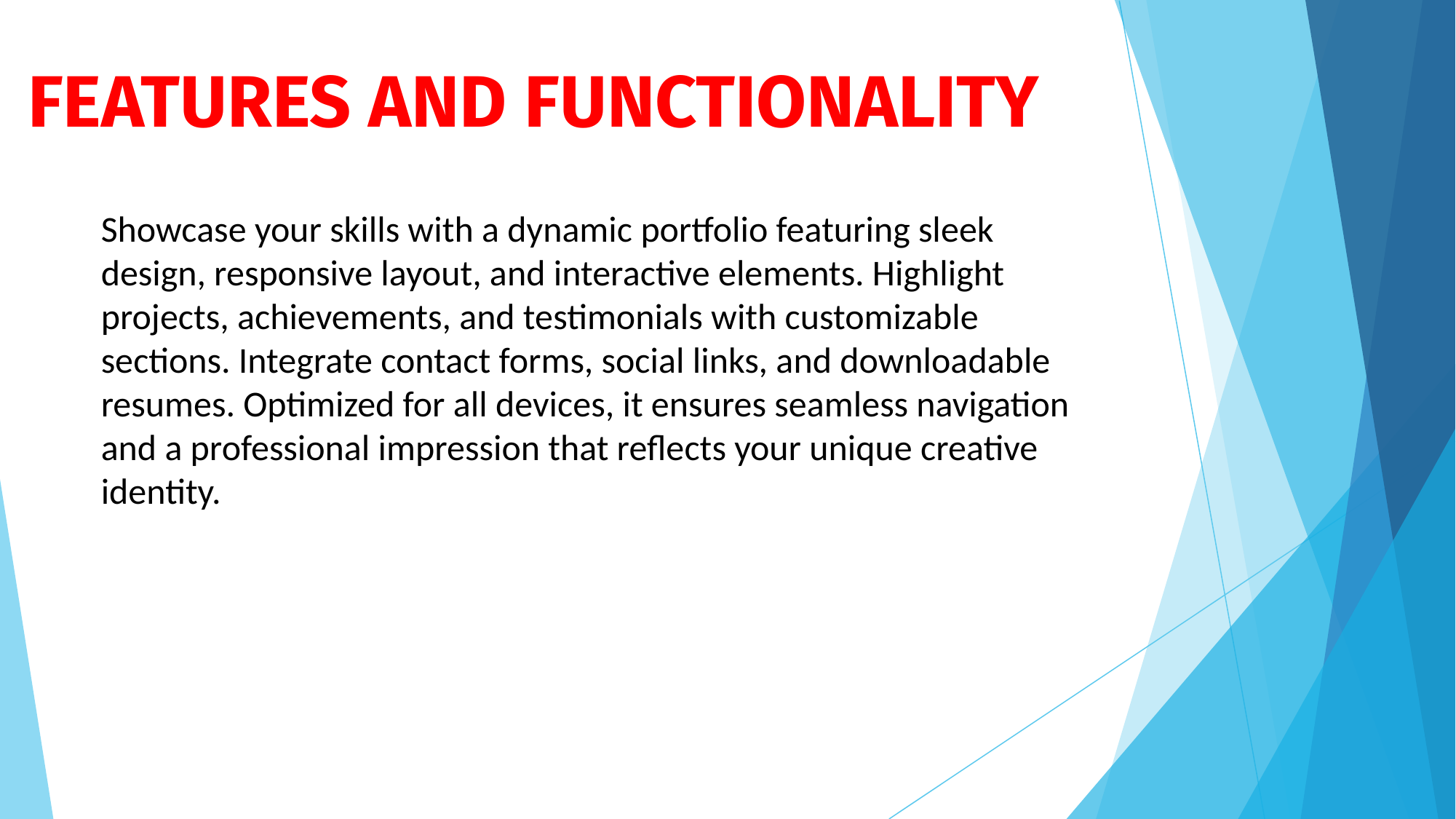

# FEATURES AND FUNCTIONALITY
Showcase your skills with a dynamic portfolio featuring sleek design, responsive layout, and interactive elements. Highlight projects, achievements, and testimonials with customizable sections. Integrate contact forms, social links, and downloadable resumes. Optimized for all devices, it ensures seamless navigation and a professional impression that reflects your unique creative identity.